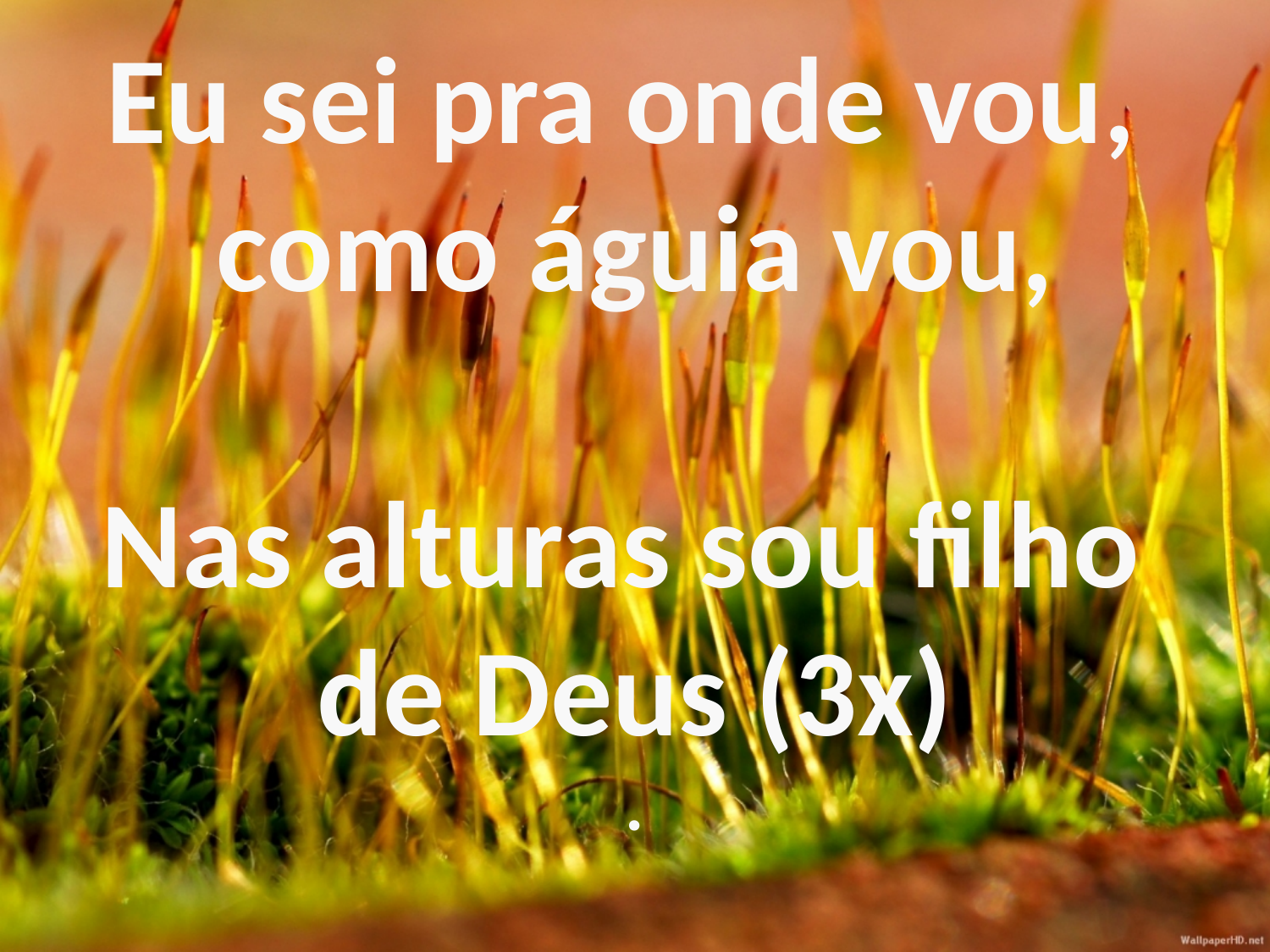

Eu sei pra onde vou,
como águia vou,

Nas alturas sou filho
de Deus (3x)
.